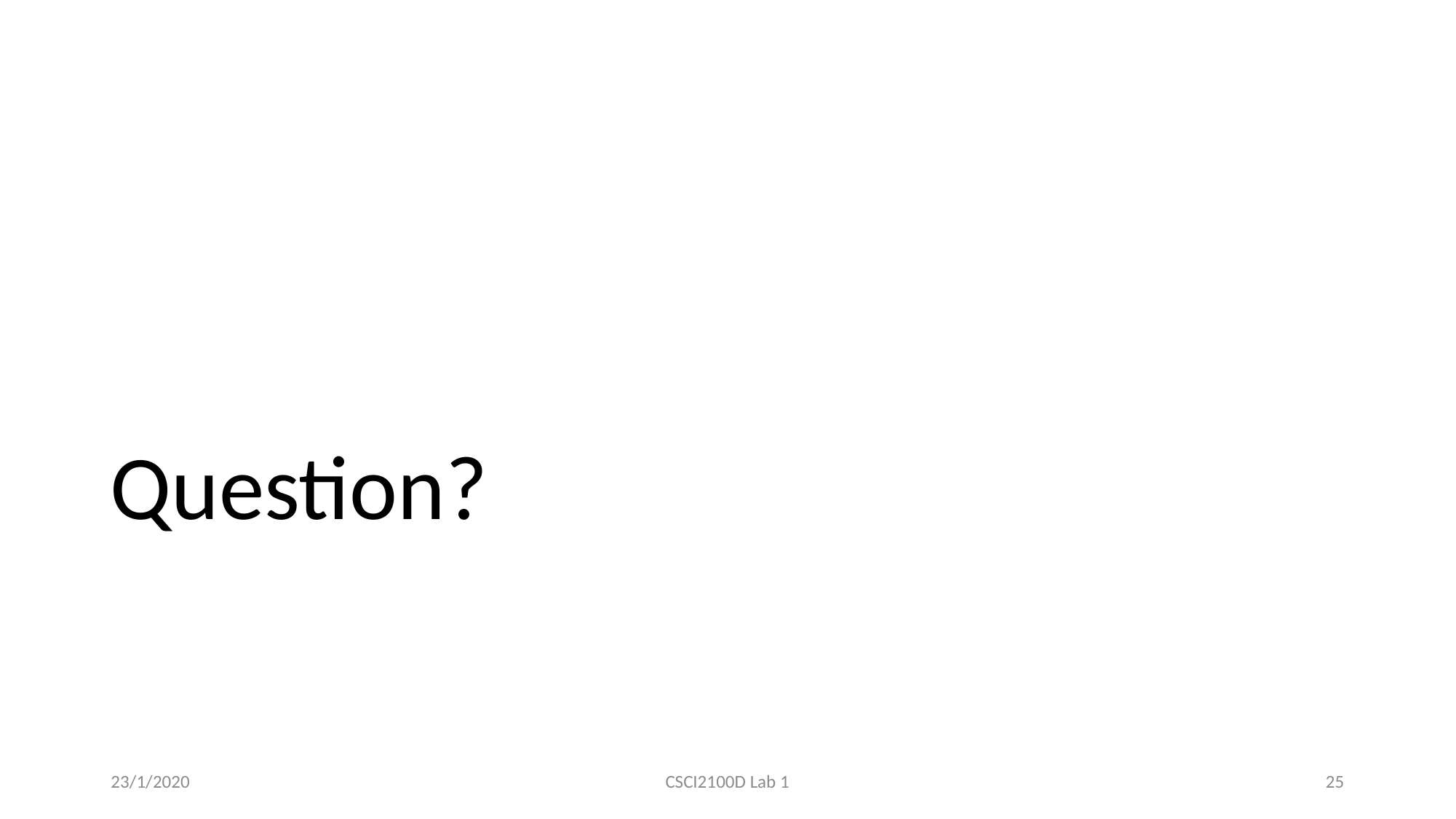

# Question?

23/1/2020
CSCI2100D Lab 1
25